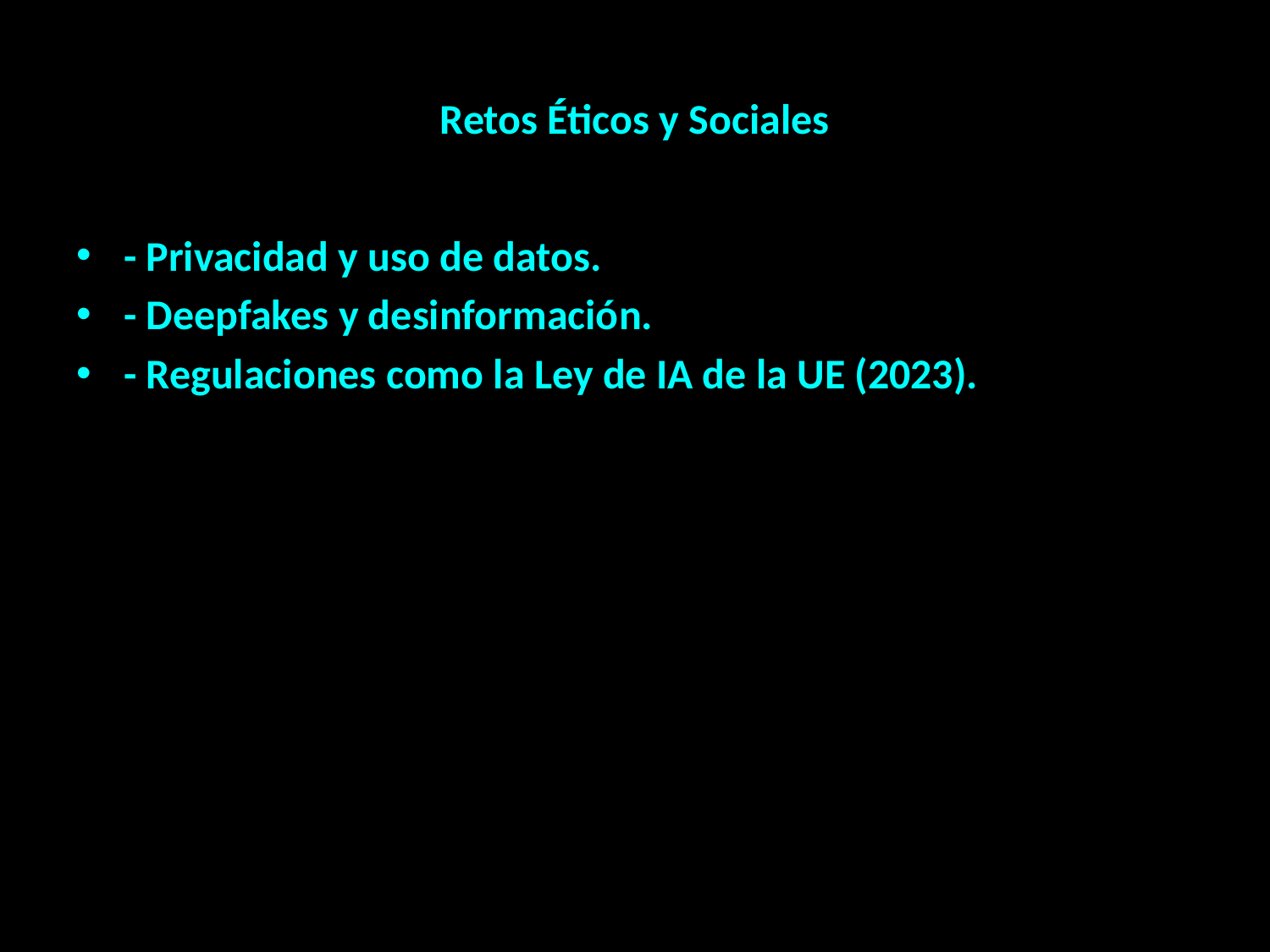

# Retos Éticos y Sociales
- Privacidad y uso de datos.
- Deepfakes y desinformación.
- Regulaciones como la Ley de IA de la UE (2023).